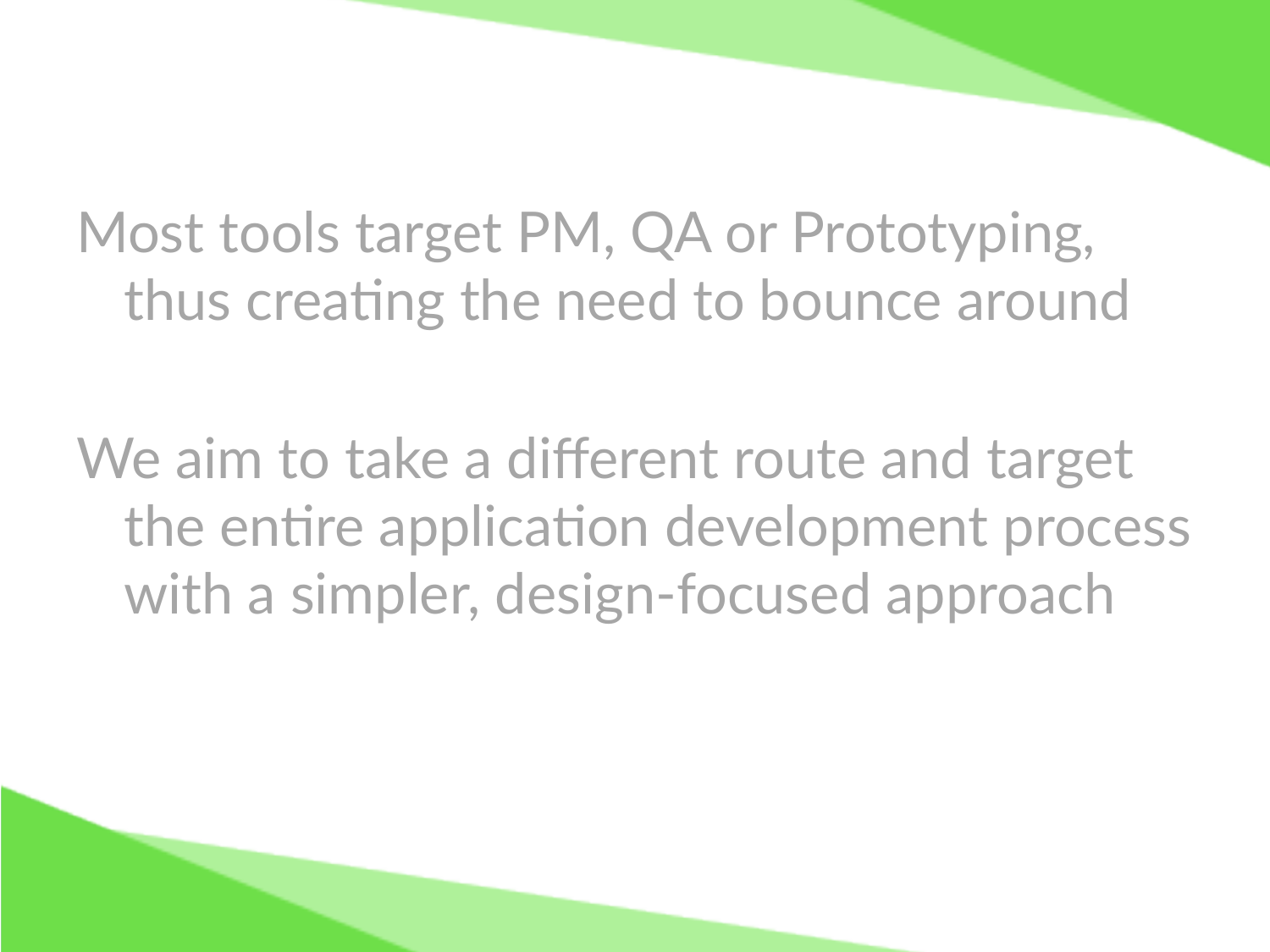

Most tools target PM, QA or Prototyping, thus creating the need to bounce around

We aim to take a different route and target the entire application development process with a simpler, design-focused approach